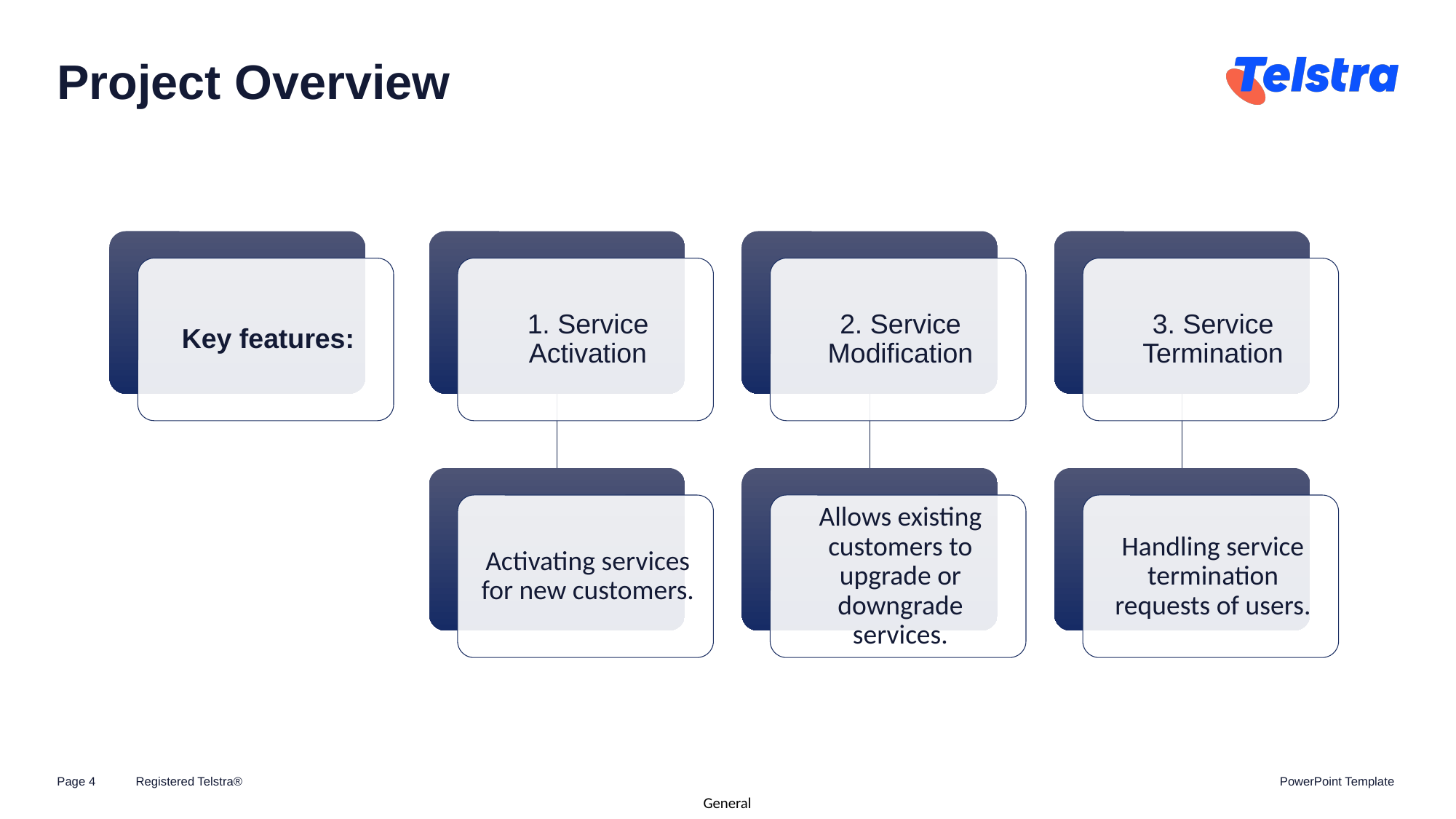

Project Overview
Key features:
1. Service Activation
Activating services for new customers.
2. Service Modification
Allows existing customers to upgrade or downgrade services.
3. Service Termination
Handling service termination requests of users.
Registered Telstra®
Page 4
PowerPoint Template